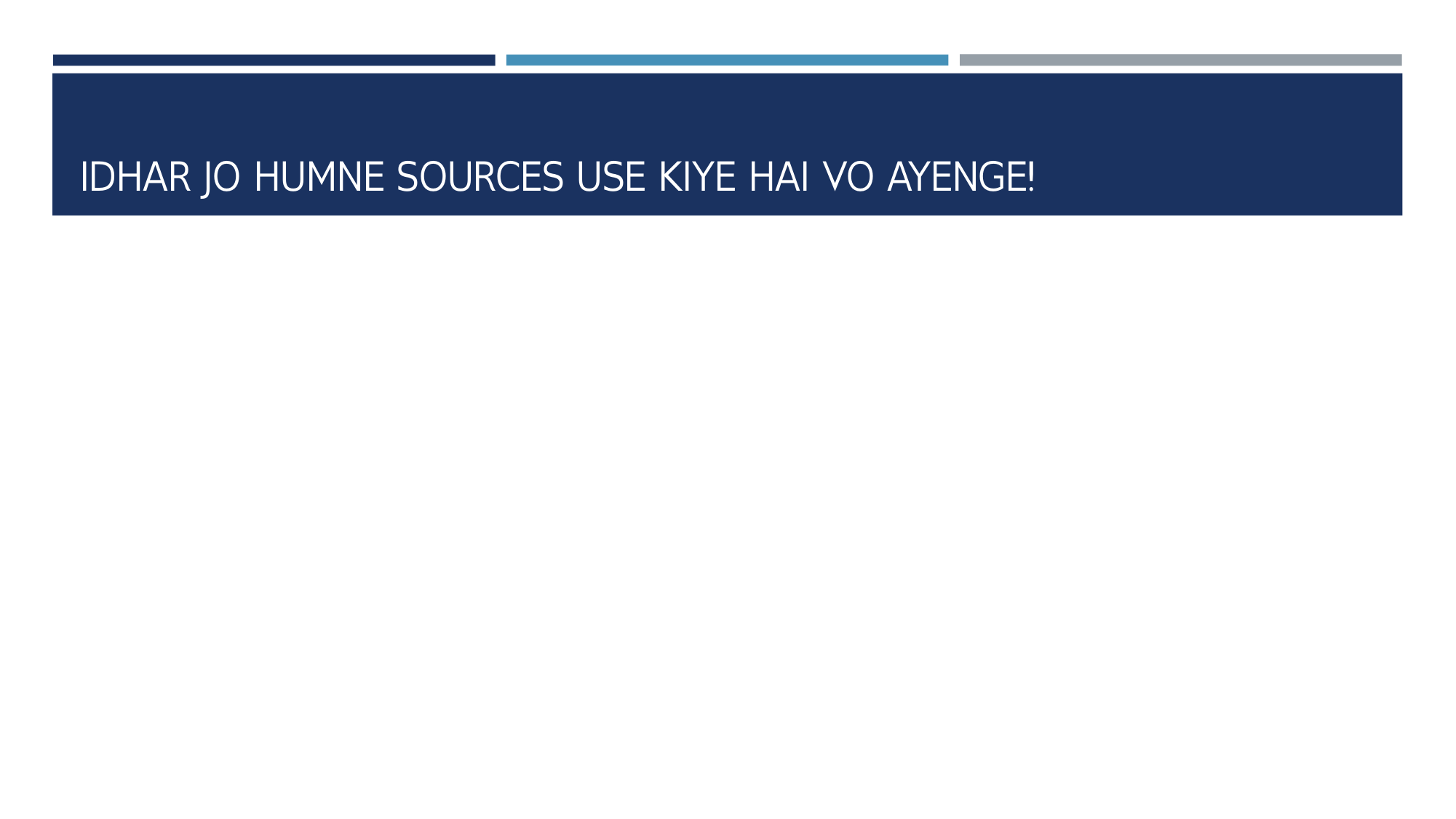

# IDHAR JO HUMNE SOURCES USE KIYE HAI VO AYENGE!